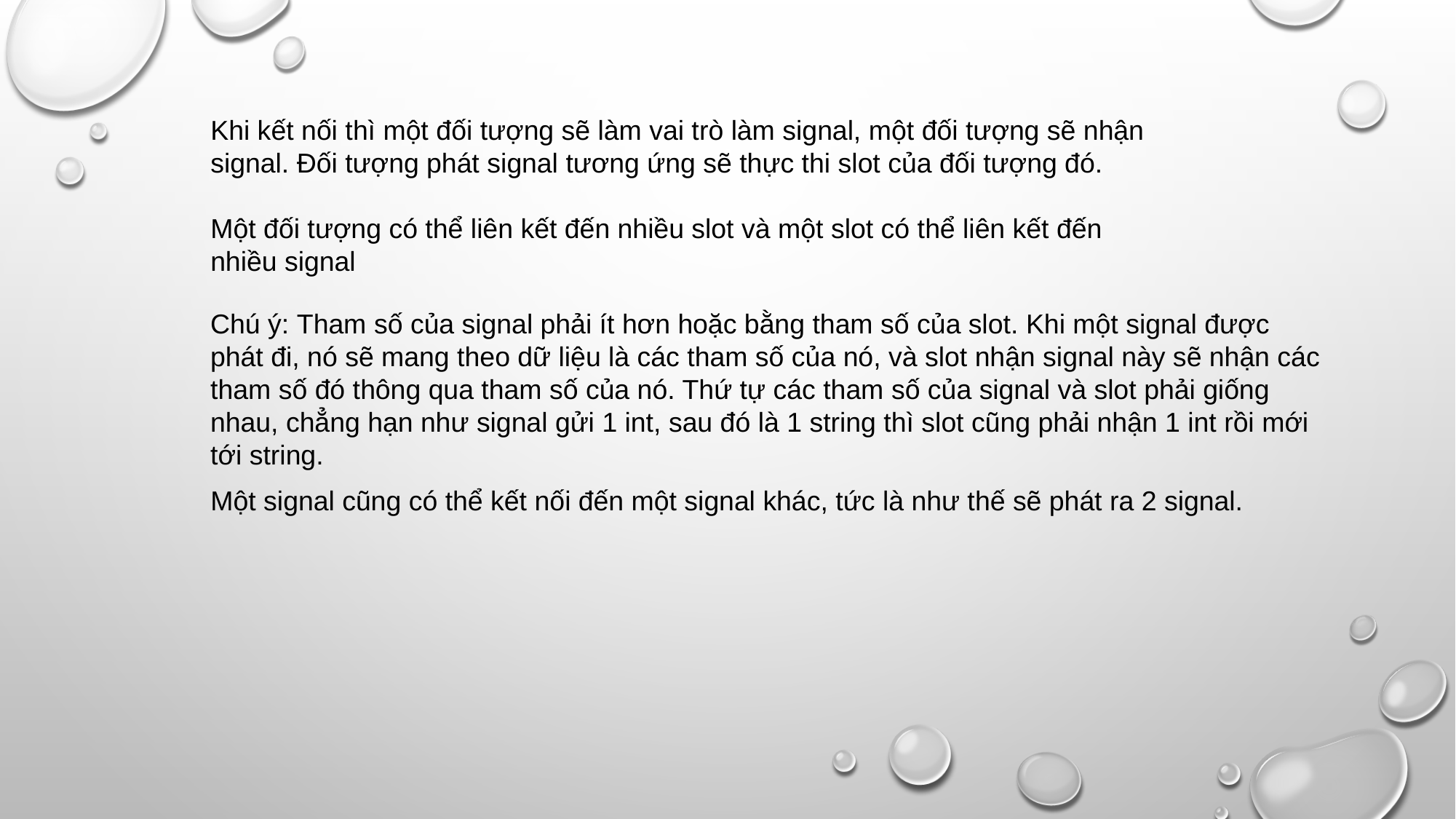

Khi kết nối thì một đối tượng sẽ làm vai trò làm signal, một đối tượng sẽ nhận signal. Đối tượng phát signal tương ứng sẽ thực thi slot của đối tượng đó.

Một đối tượng có thể liên kết đến nhiều slot và một slot có thể liên kết đến nhiều signal
Chú ý: Tham số của signal phải ít hơn hoặc bằng tham số của slot. Khi một signal được phát đi, nó sẽ mang theo dữ liệu là các tham số của nó, và slot nhận signal này sẽ nhận các tham số đó thông qua tham số của nó. Thứ tự các tham số của signal và slot phải giống nhau, chẳng hạn như signal gửi 1 int, sau đó là 1 string thì slot cũng phải nhận 1 int rồi mới tới string.
Một signal cũng có thể kết nối đến một signal khác, tức là như thế sẽ phát ra 2 signal.